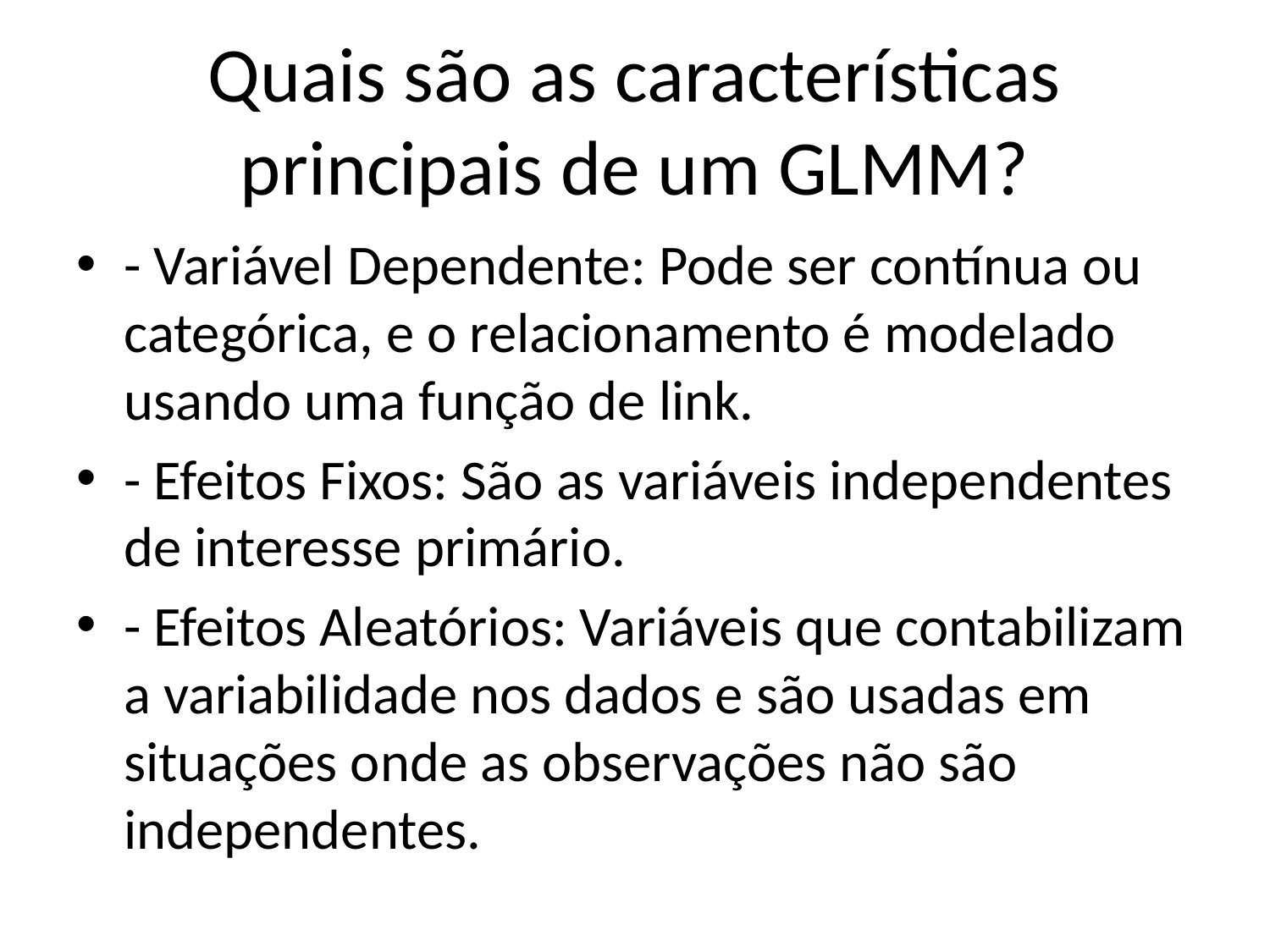

# Quais são as características principais de um GLMM?
- Variável Dependente: Pode ser contínua ou categórica, e o relacionamento é modelado usando uma função de link.
- Efeitos Fixos: São as variáveis independentes de interesse primário.
- Efeitos Aleatórios: Variáveis que contabilizam a variabilidade nos dados e são usadas em situações onde as observações não são independentes.